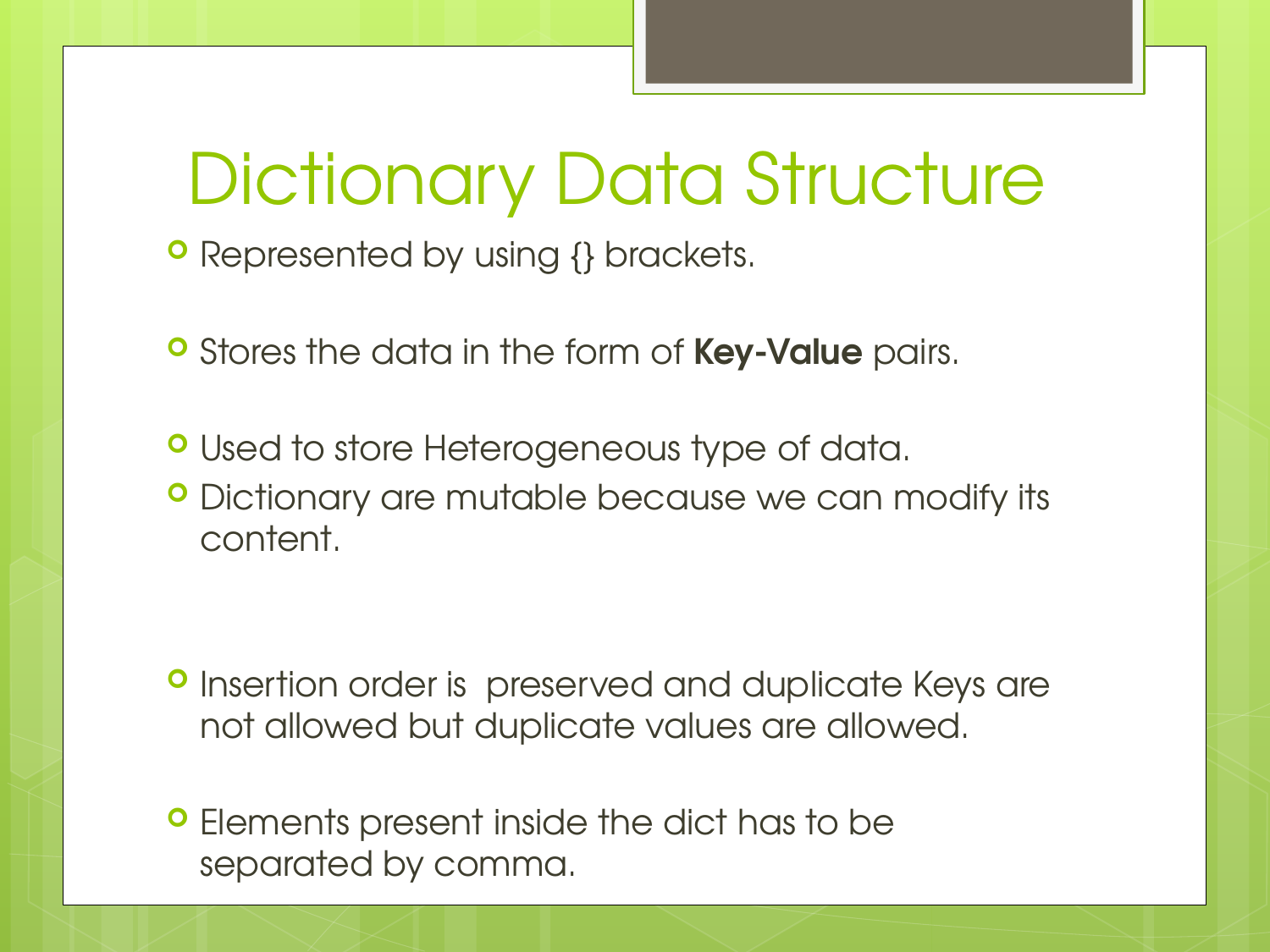

# Dictionary Data Structure
Represented by using {} brackets.

Stores the data in the form of Key-Value pairs.

Used to store Heterogeneous type of data.
Dictionary are mutable because we can modify its content.

Insertion order is  preserved and duplicate Keys are not allowed but duplicate values are allowed.

Elements present inside the dict has to be separated by comma.